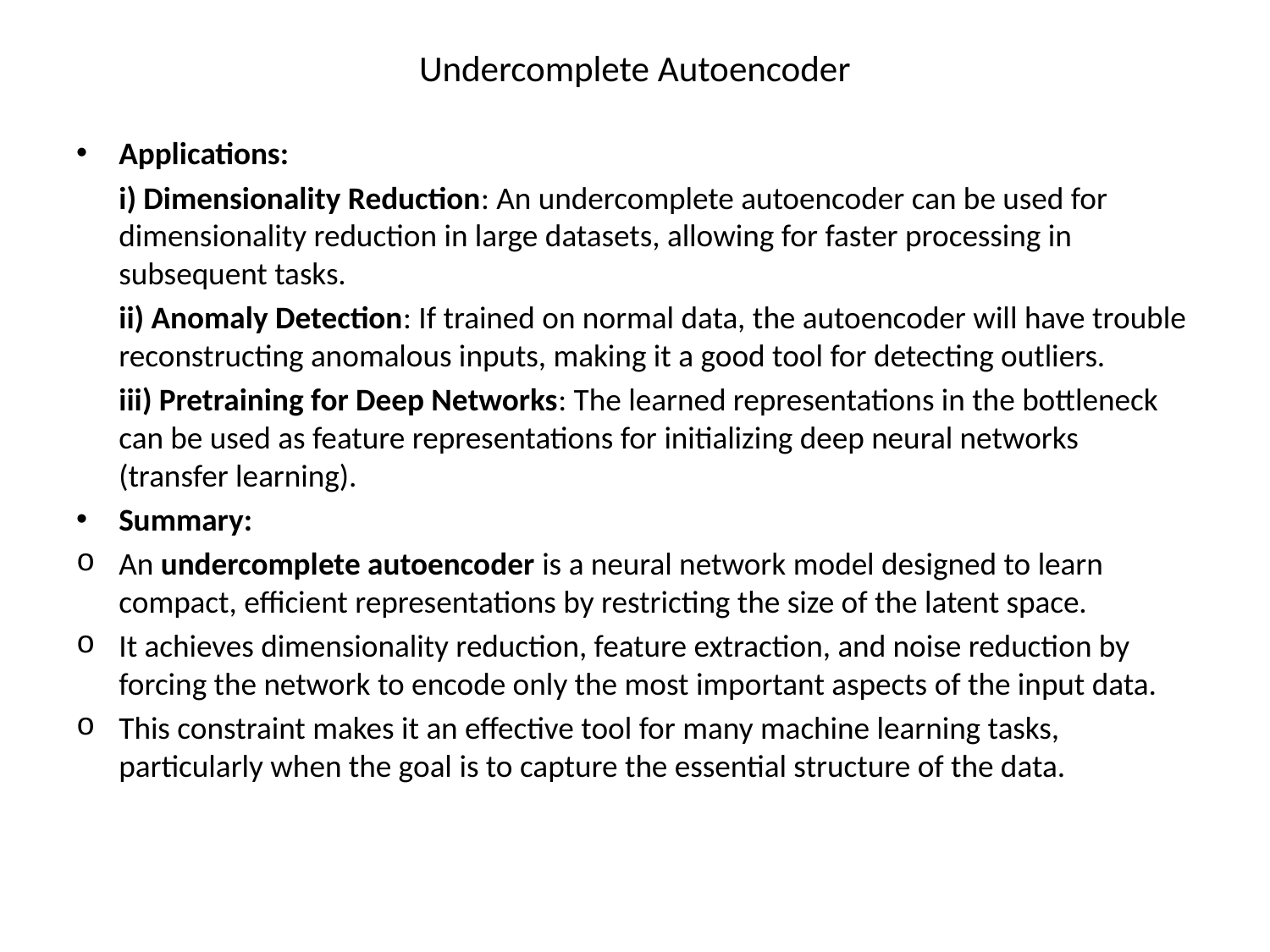

# Undercomplete Autoencoder
Applications:
	i) Dimensionality Reduction: An undercomplete autoencoder can be used for dimensionality reduction in large datasets, allowing for faster processing in subsequent tasks.
	ii) Anomaly Detection: If trained on normal data, the autoencoder will have trouble reconstructing anomalous inputs, making it a good tool for detecting outliers.
	iii) Pretraining for Deep Networks: The learned representations in the bottleneck can be used as feature representations for initializing deep neural networks (transfer learning).
Summary:
An undercomplete autoencoder is a neural network model designed to learn compact, efficient representations by restricting the size of the latent space.
It achieves dimensionality reduction, feature extraction, and noise reduction by forcing the network to encode only the most important aspects of the input data.
This constraint makes it an effective tool for many machine learning tasks, particularly when the goal is to capture the essential structure of the data.